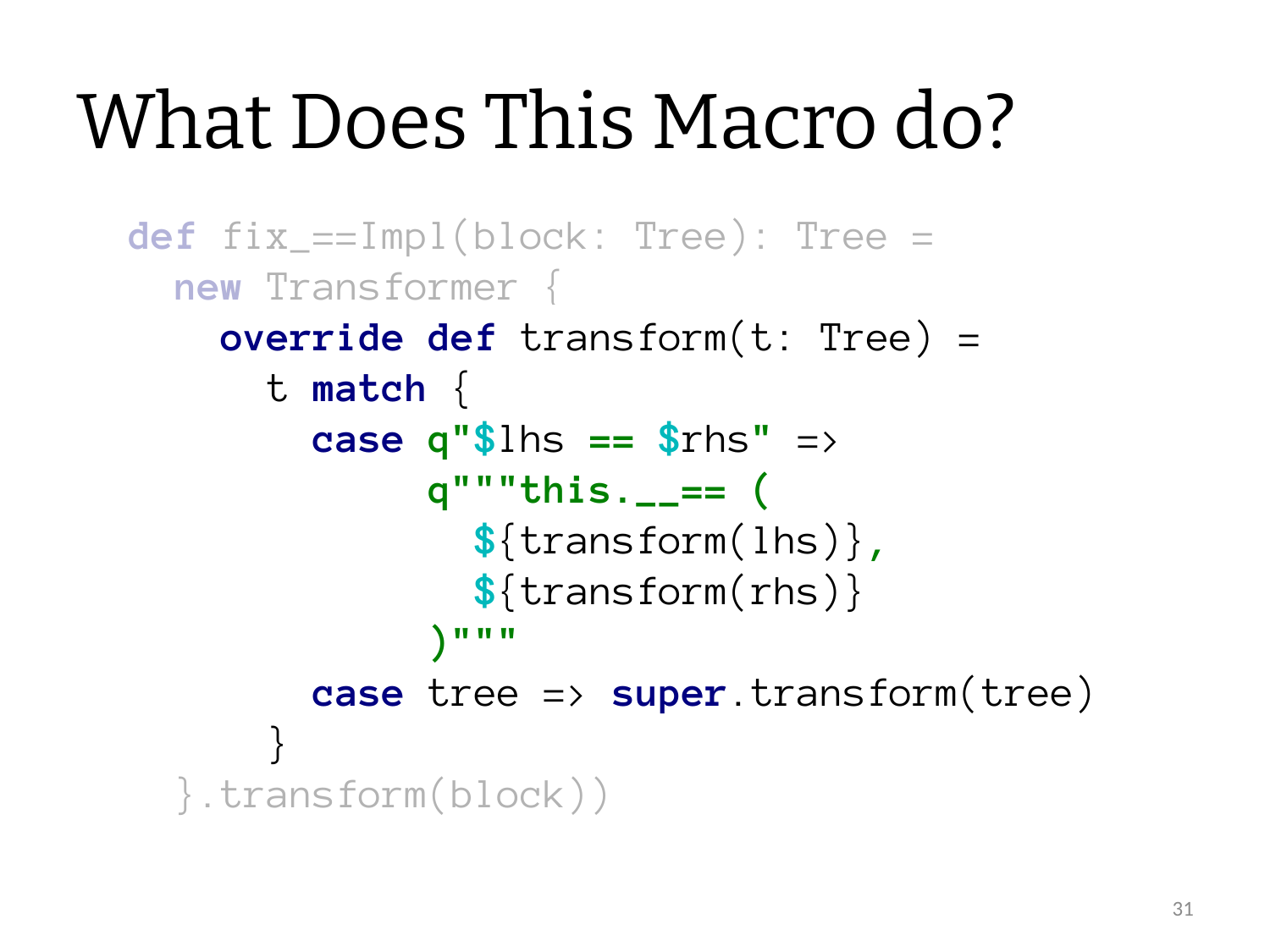

# What Does This Macro do?

def fix_==Impl(block: Tree): Tree =
  new Transformer {
    override def transform(t: Tree) =
      t match {
        case q"$lhs == $rhs" =>
             q"""this.__== (
               ${transform(lhs)},
               ${transform(rhs)}
             )"""
        case tree => super.transform(tree)
      }
  }.transform(block))

31